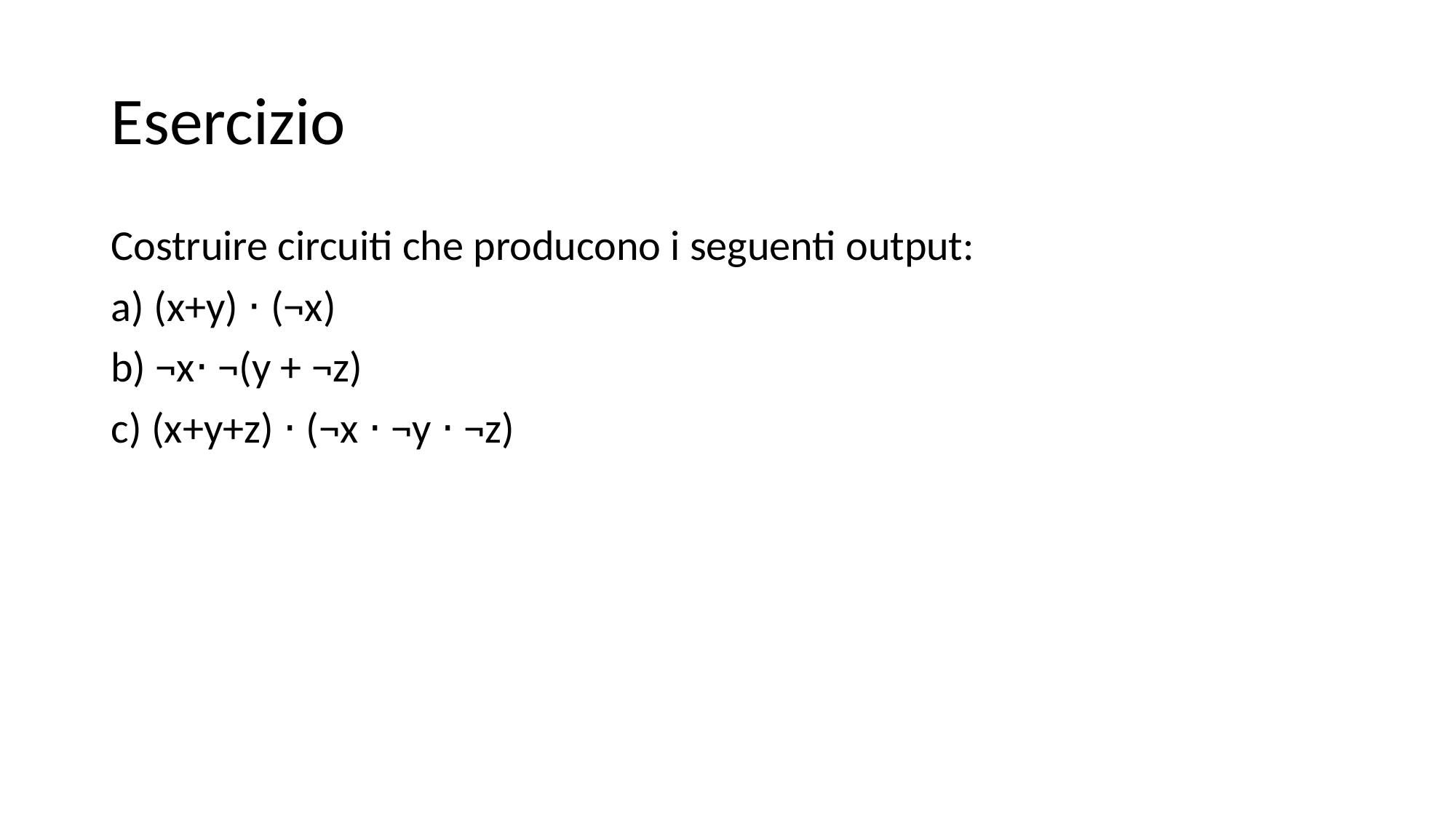

# Esercizio
Costruire circuiti che producono i seguenti output:
a) (x+y) ⋅ (¬x)
b) ¬x⋅ ¬(y + ¬z)
c) (x+y+z) ⋅ (¬x ⋅ ¬y ⋅ ¬z)